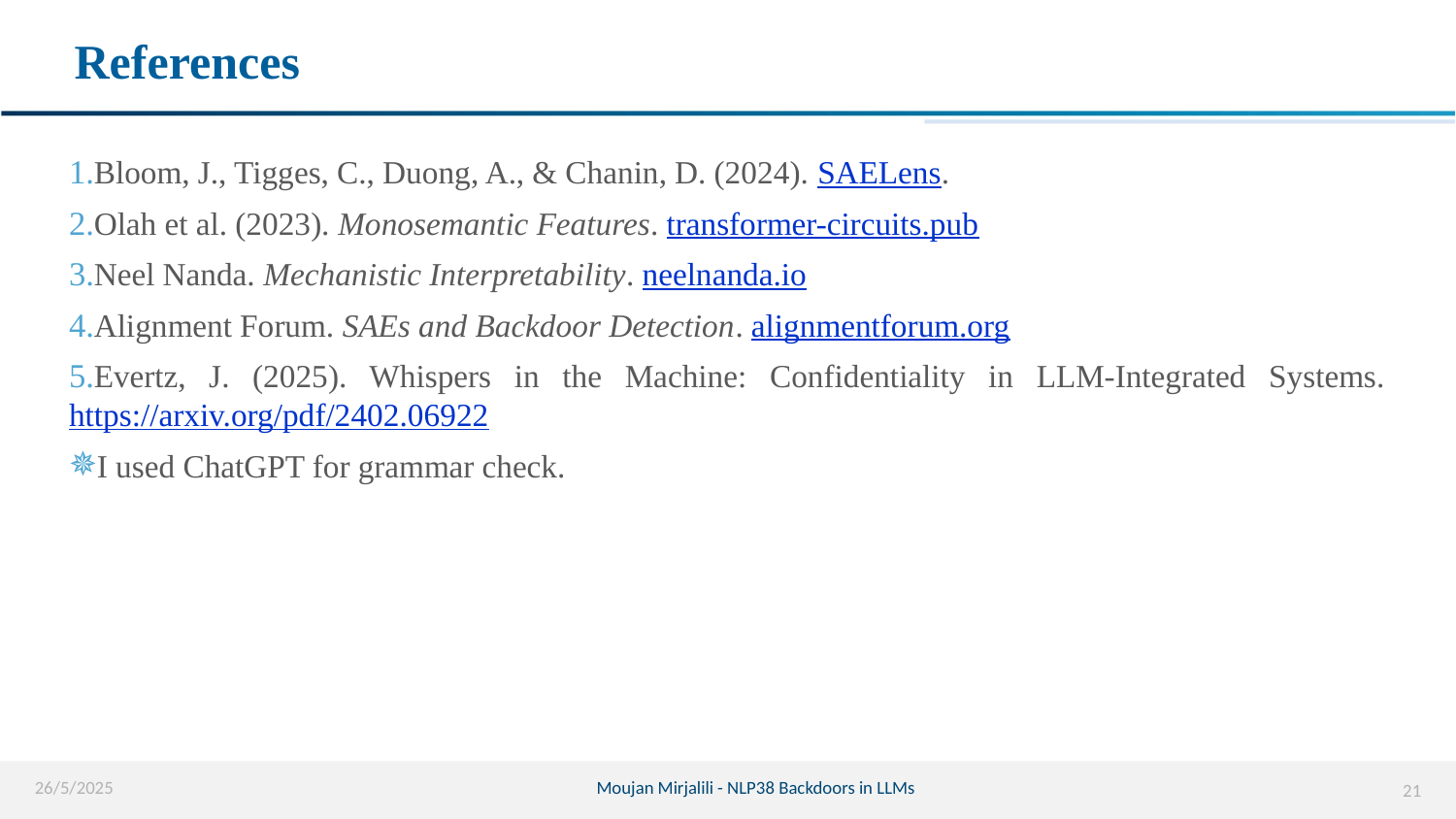

# References
Bloom, J., Tigges, C., Duong, A., & Chanin, D. (2024). SAELens.
Olah et al. (2023). Monosemantic Features. transformer-circuits.pub
Neel Nanda. Mechanistic Interpretability. neelnanda.io
Alignment Forum. SAEs and Backdoor Detection. alignmentforum.org
Evertz, J. (2025). Whispers in the Machine: Confidentiality in LLM-Integrated Systems. https://arxiv.org/pdf/2402.06922
I used ChatGPT for grammar check.
26/5/2025
Moujan Mirjalili - NLP38 Backdoors in LLMs
21